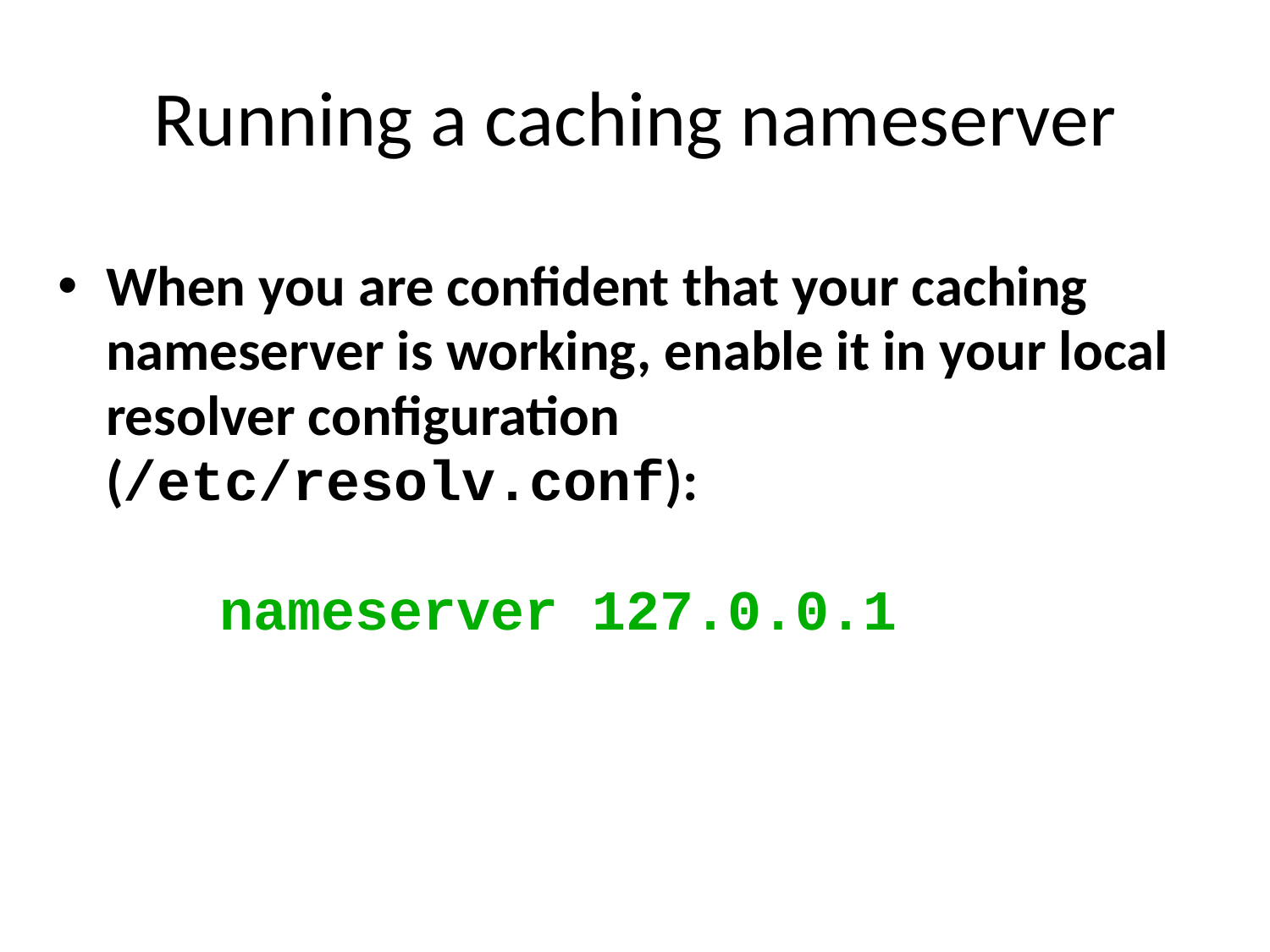

# Running a caching nameserver
When you are confident that your caching nameserver is working, enable it in your local resolver configuration (/etc/resolv.conf):
		nameserver 127.0.0.1